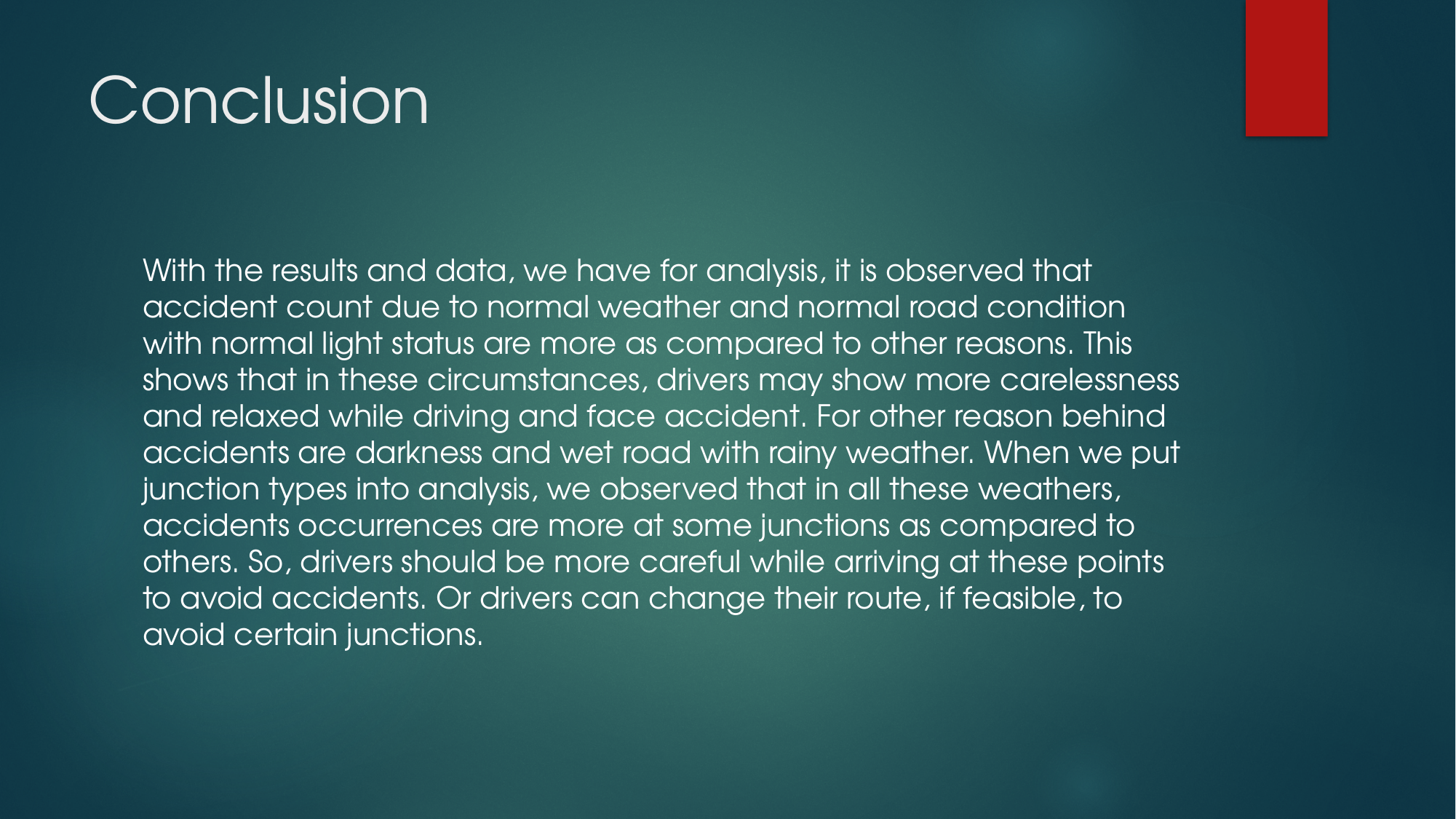

# Conclusion
With the results and data, we have for analysis, it is observed that accident count due to normal weather and normal road condition with normal light status are more as compared to other reasons. This shows that in these circumstances, drivers may show more carelessness and relaxed while driving and face accident. For other reason behind accidents are darkness and wet road with rainy weather. When we put junction types into analysis, we observed that in all these weathers, accidents occurrences are more at some junctions as compared to others. So, drivers should be more careful while arriving at these points to avoid accidents. Or drivers can change their route, if feasible, to avoid certain junctions.